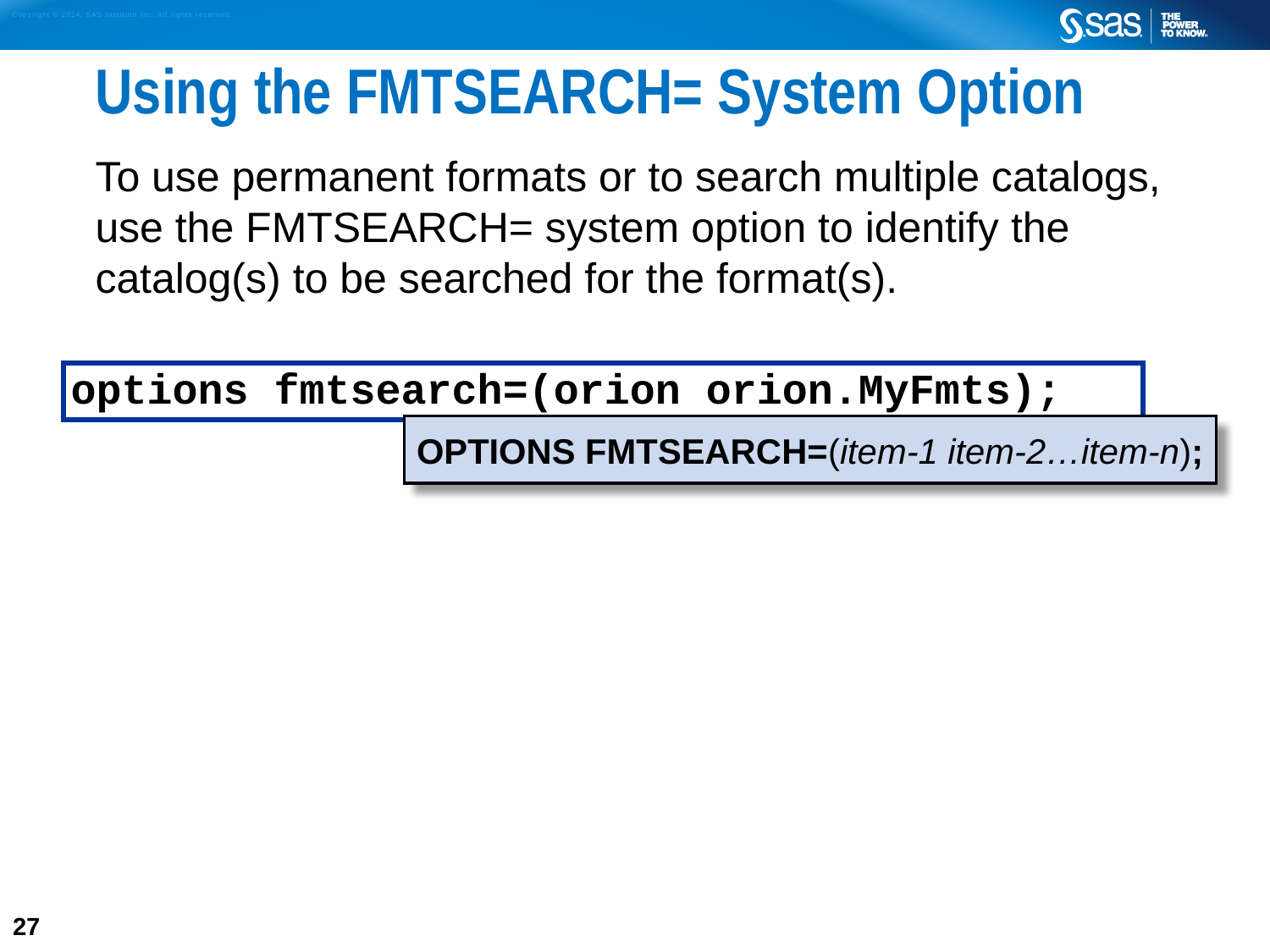

# Using the FMTSEARCH= System Option
To use permanent formats or to search multiple catalogs, use the FMTSEARCH= system option to identify the catalog(s) to be searched for the format(s).

options fmtsearch=(orion orion.MyFmts);
OPTIONS FMTSEARCH=(item-1 item-2…item-n);